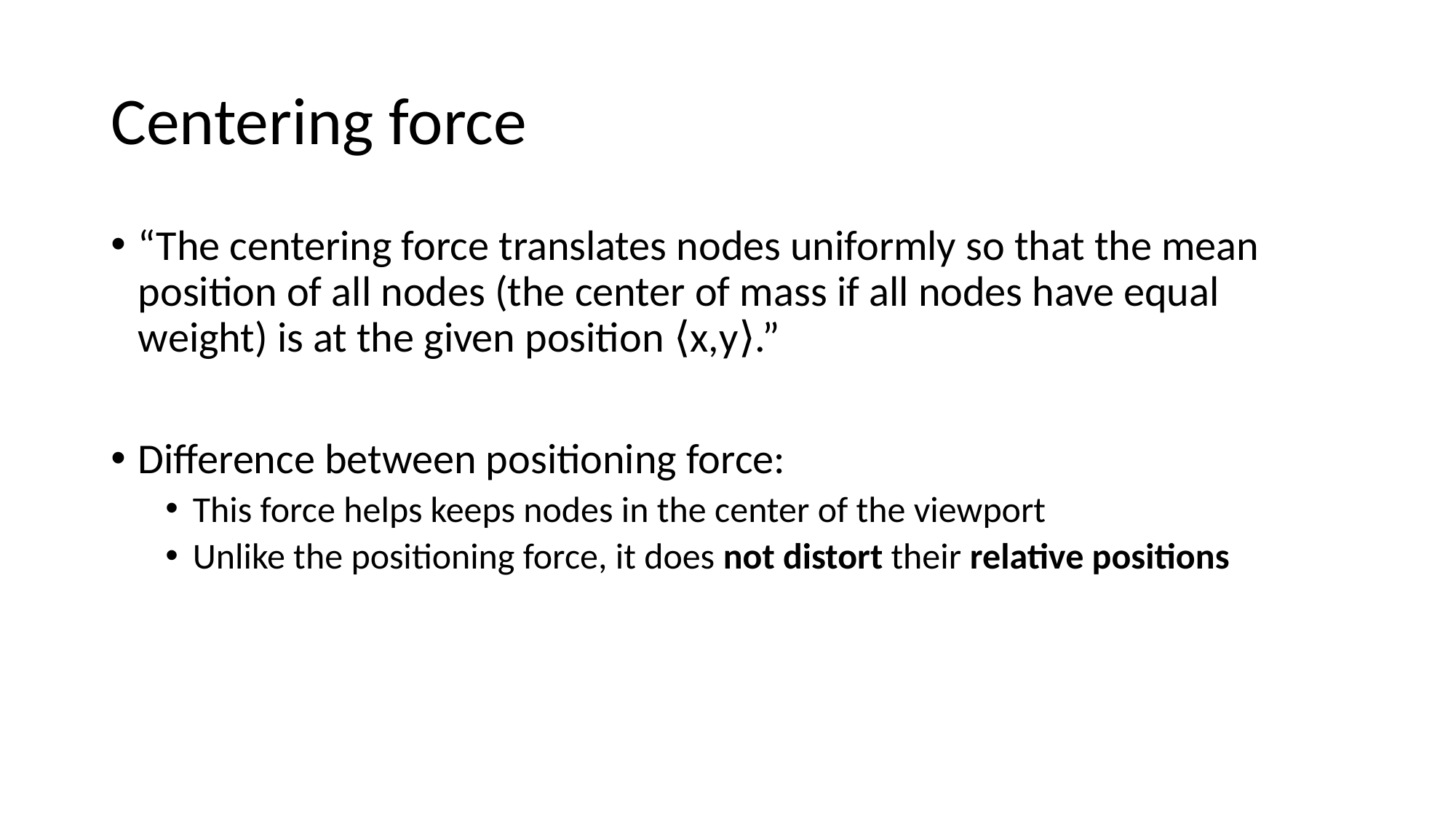

# Centering force
“The centering force translates nodes uniformly so that the mean position of all nodes (the center of mass if all nodes have equal weight) is at the given position ⟨x,y⟩.”

Difference between positioning force:
This force helps keeps nodes in the center of the viewport
Unlike the positioning force, it does not distort their relative positions